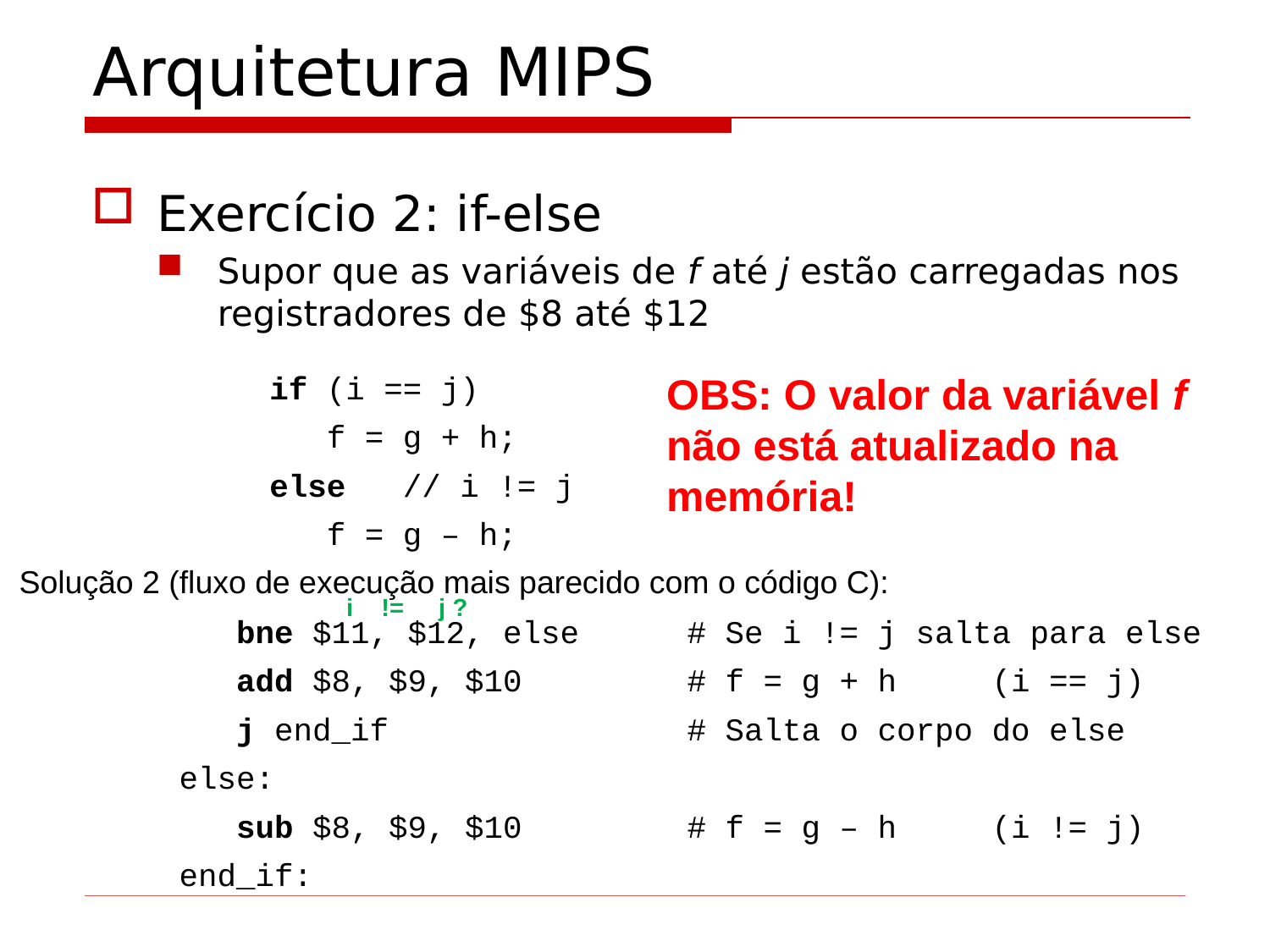

# Arquitetura MIPS
Exercício 2: if-else
Supor que as variáveis de f até j estão carregadas nos registradores de $8 até $12
OBS: O valor da variável f não está atualizado na memória!
if (i == j)
   f = g + h;
else   // i != j
   f = g – h;
Solução 2 (fluxo de execução mais parecido com o código C):
i    !=     j ?
   bne $11, $12, else	# Se i != j salta para else
   add $8, $9, $10     	# f = g + h     (i == j)
   j end_if             	# Salta o corpo do else
else:
   sub $8, $9, $10      	# f = g – h     (i != j)
end_if: